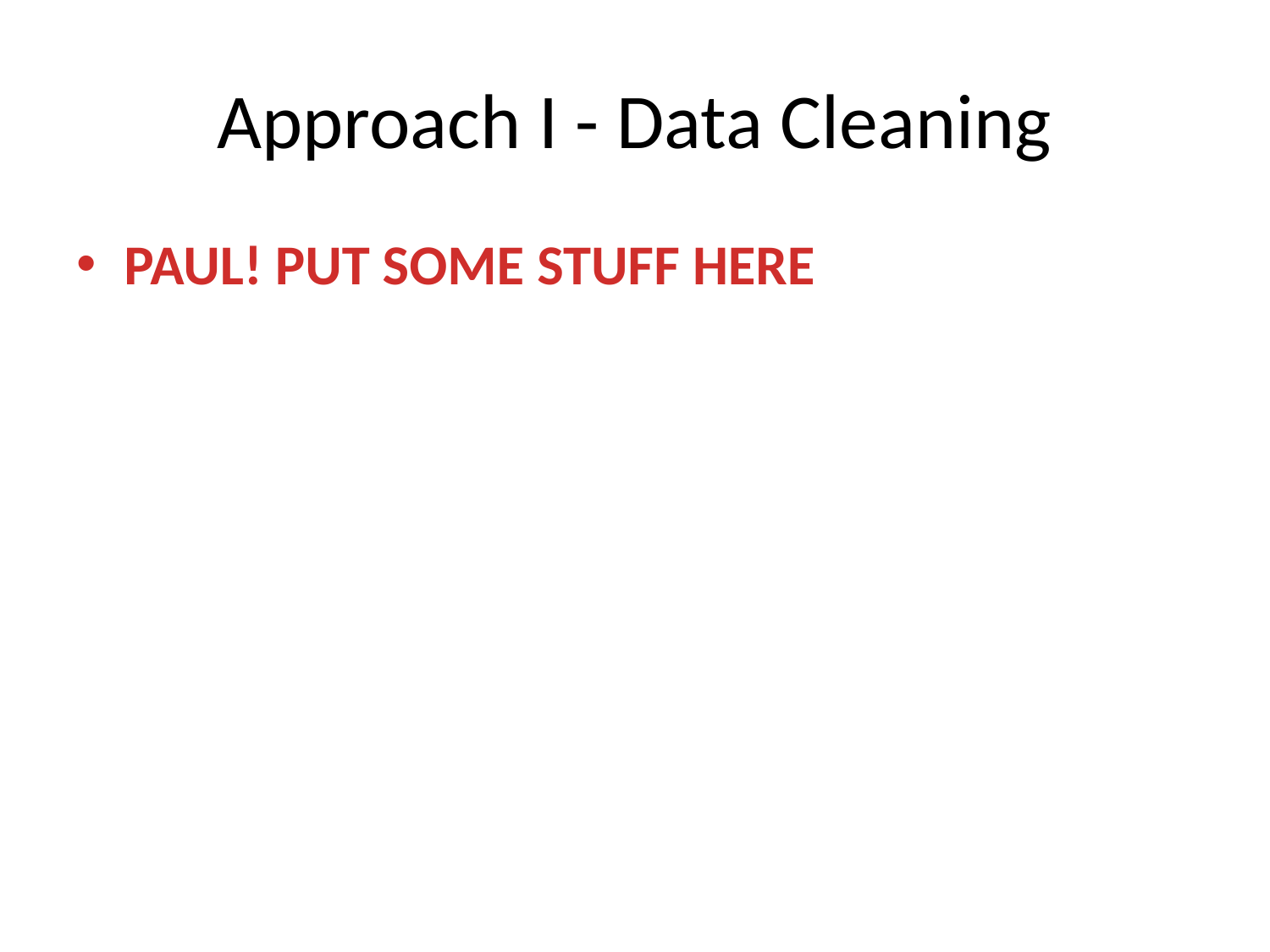

# Approach I - Data Cleaning

PAUL! PUT SOME STUFF HERE